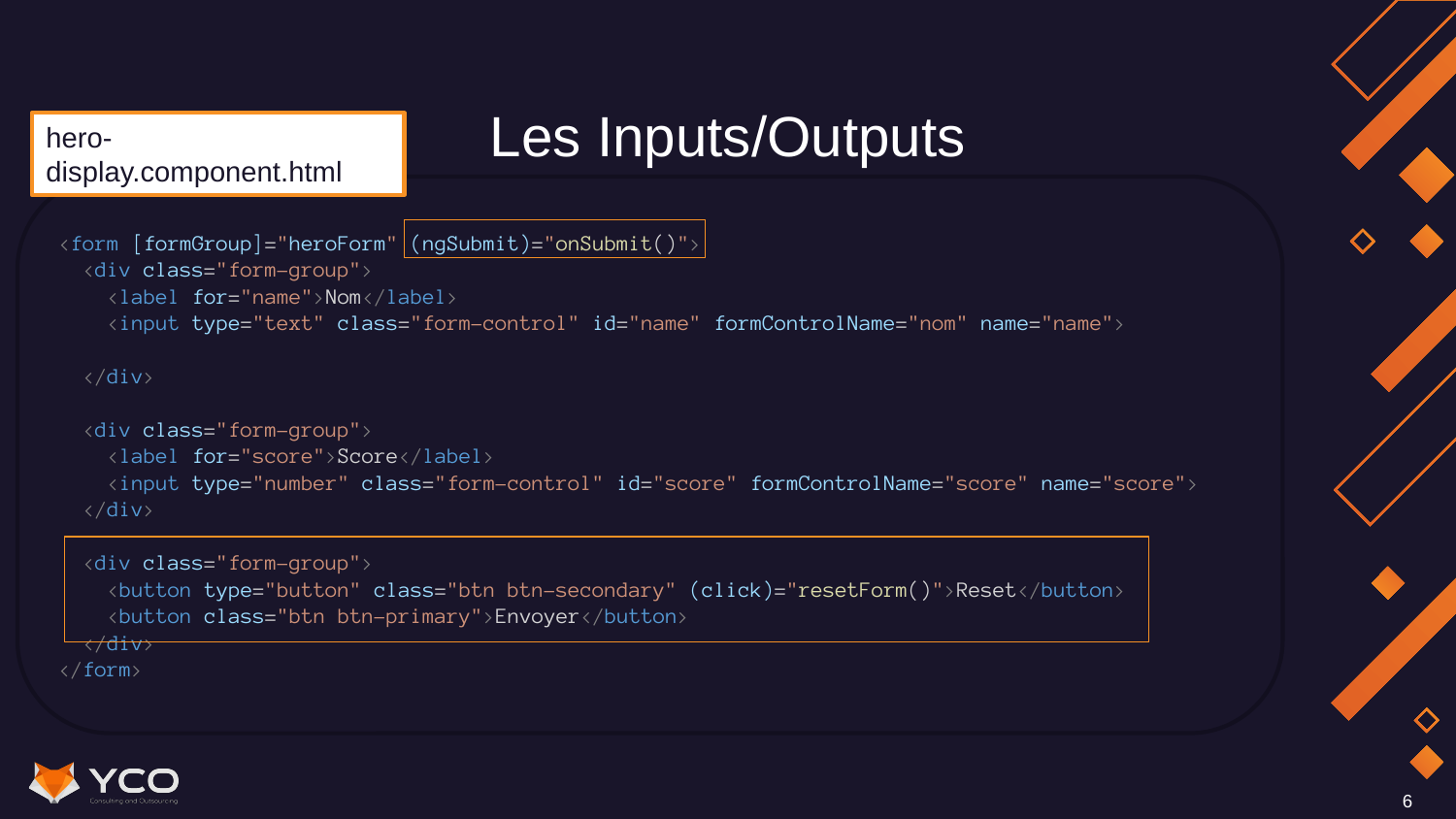

# Les Inputs/Outputs
hero-display.component.html
<form [formGroup]="heroForm" (ngSubmit)="onSubmit()">
  <div class="form-group">
    <label for="name">Nom</label>
    <input type="text" class="form-control" id="name" formControlName="nom" name="name">
  </div>
  <div class="form-group">
    <label for="score">Score</label>
    <input type="number" class="form-control" id="score" formControlName="score" name="score">
  </div>
  <div class="form-group">
    <button type="button" class="btn btn-secondary" (click)="resetForm()">Reset</button>
    <button class="btn btn-primary">Envoyer</button>
  </div>
</form>